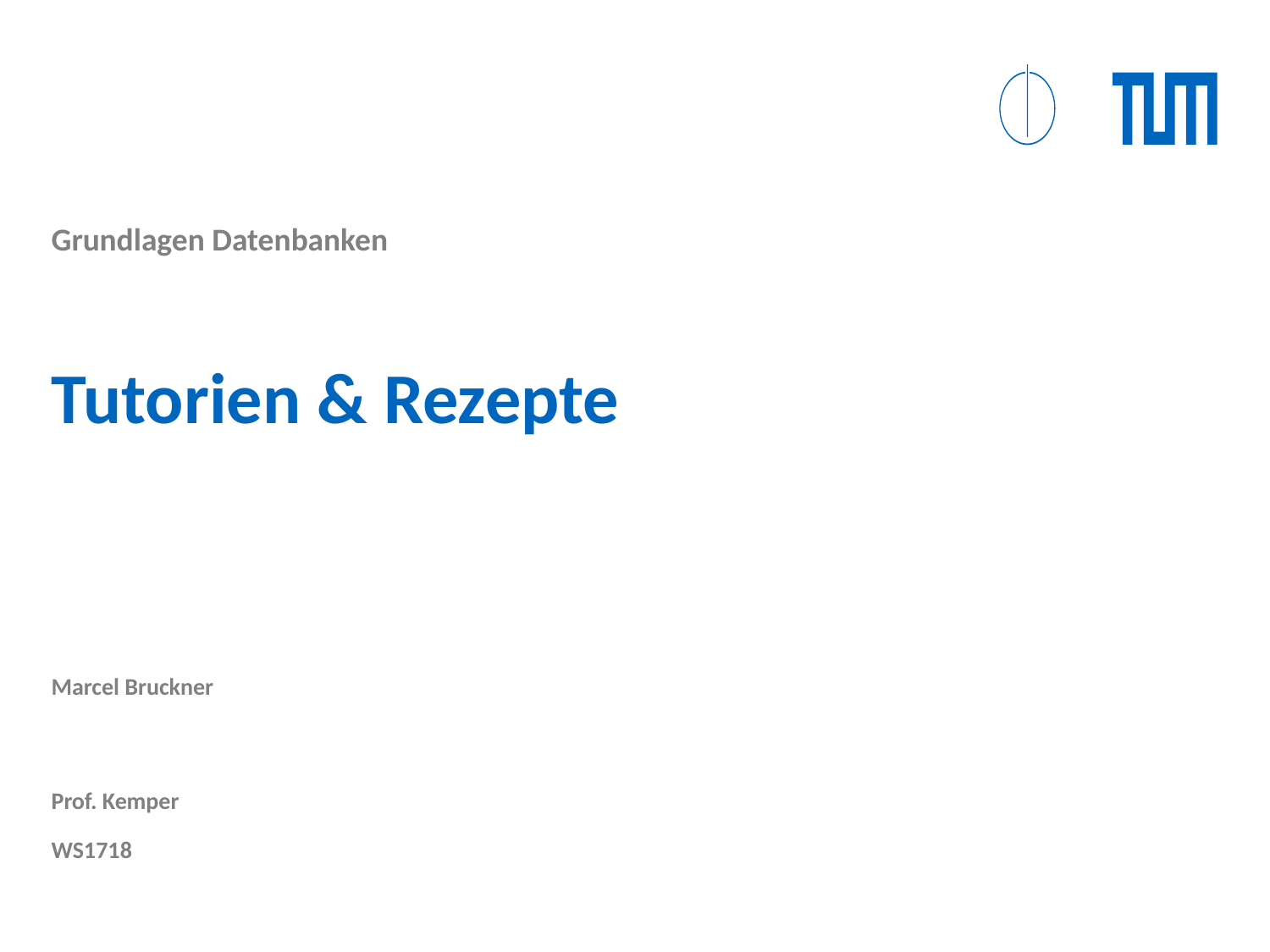

Grundlagen Datenbanken

# Tutorien & Rezepte
Marcel Bruckner

Prof. Kemper
WS1718